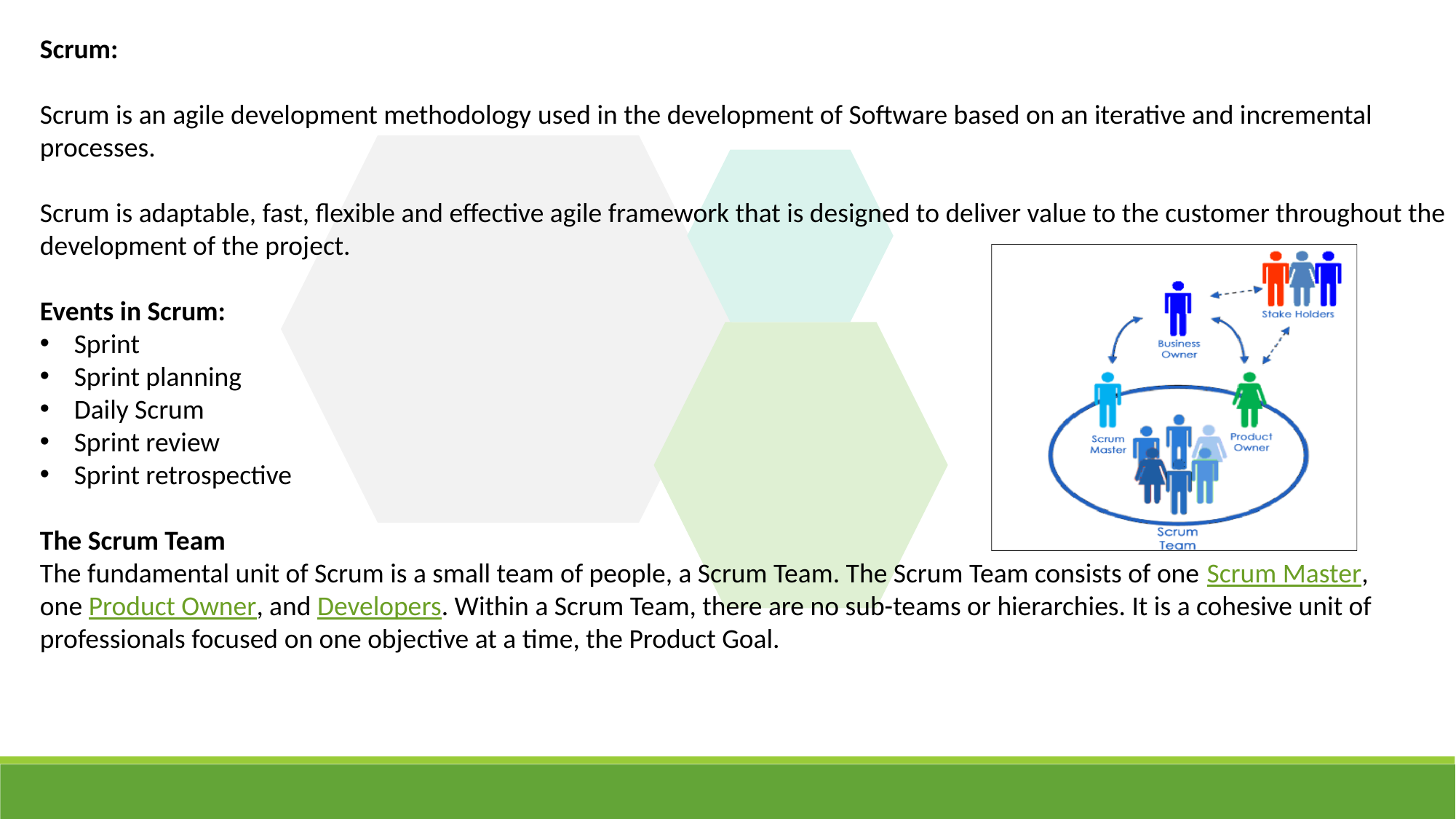

Scrum:

Scrum is an agile development methodology used in the development of Software based on an iterative and incremental
processes.

Scrum is adaptable, fast, flexible and effective agile framework that is designed to deliver value to the customer throughout the
development of the project.

Events in Scrum:
Sprint
Sprint planning
Daily Scrum
Sprint review
Sprint retrospective

The Scrum Team
The fundamental unit of Scrum is a small team of people, a Scrum Team. The Scrum Team consists of one Scrum Master,
one Product Owner, and Developers. Within a Scrum Team, there are no sub-teams or hierarchies. It is a cohesive unit of
professionals focused on one objective at a time, the Product Goal.